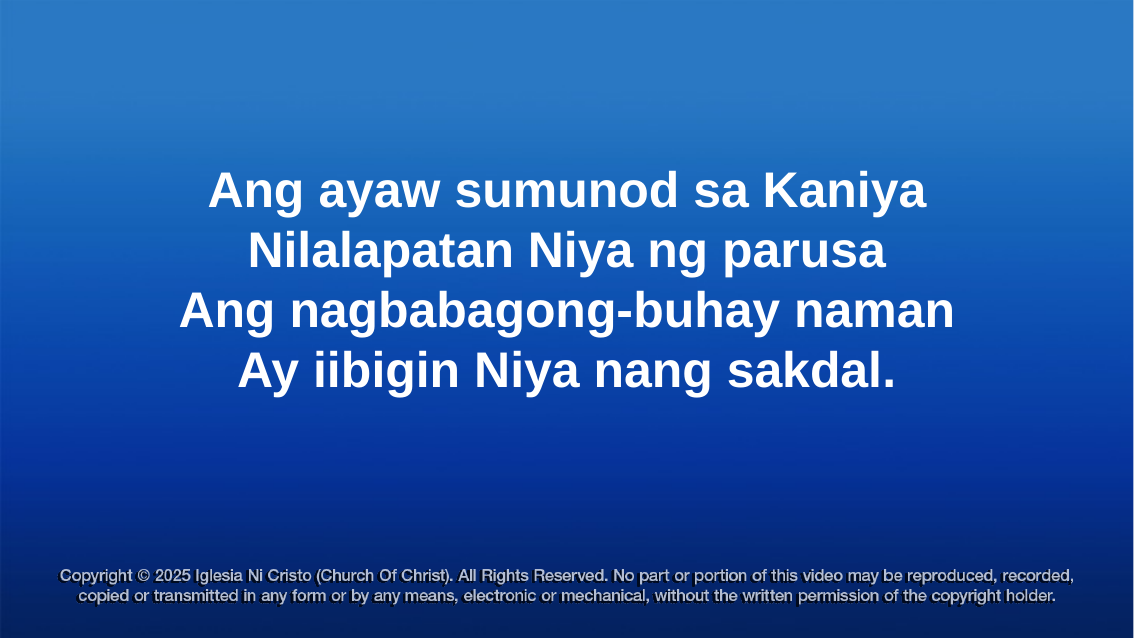

Ang ayaw sumunod sa Kaniya
Nilalapatan Niya ng parusa
Ang nagbabagong-buhay naman
Ay iibigin Niya nang sakdal.